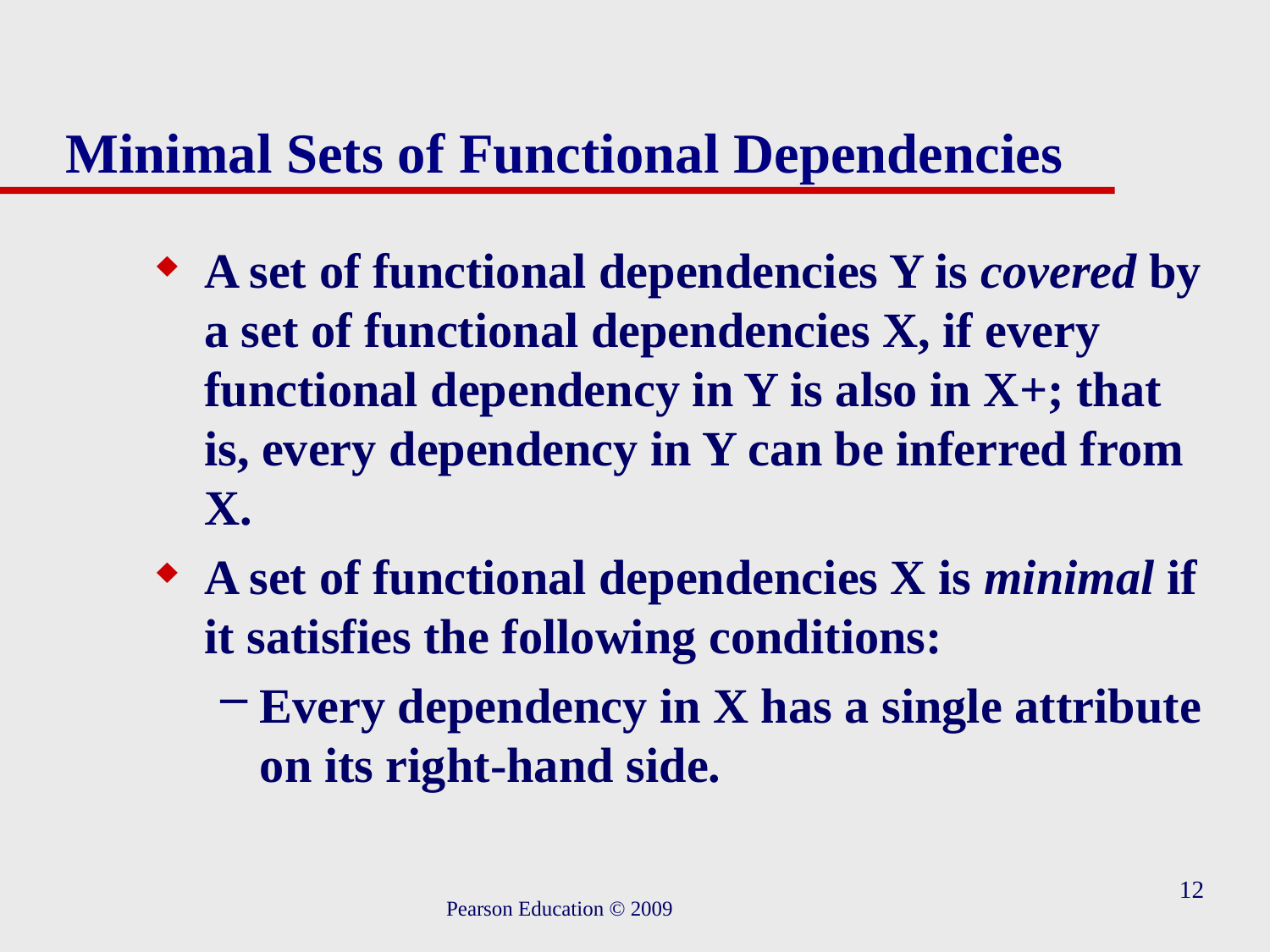

# Minimal Sets of Functional Dependencies
A set of functional dependencies Y is covered by a set of functional dependencies X, if every functional dependency in Y is also in X+; that is, every dependency in Y can be inferred from X.
A set of functional dependencies X is minimal if it satisfies the following conditions:
Every dependency in X has a single attribute on its right-hand side.

12
Pearson Education © 2009